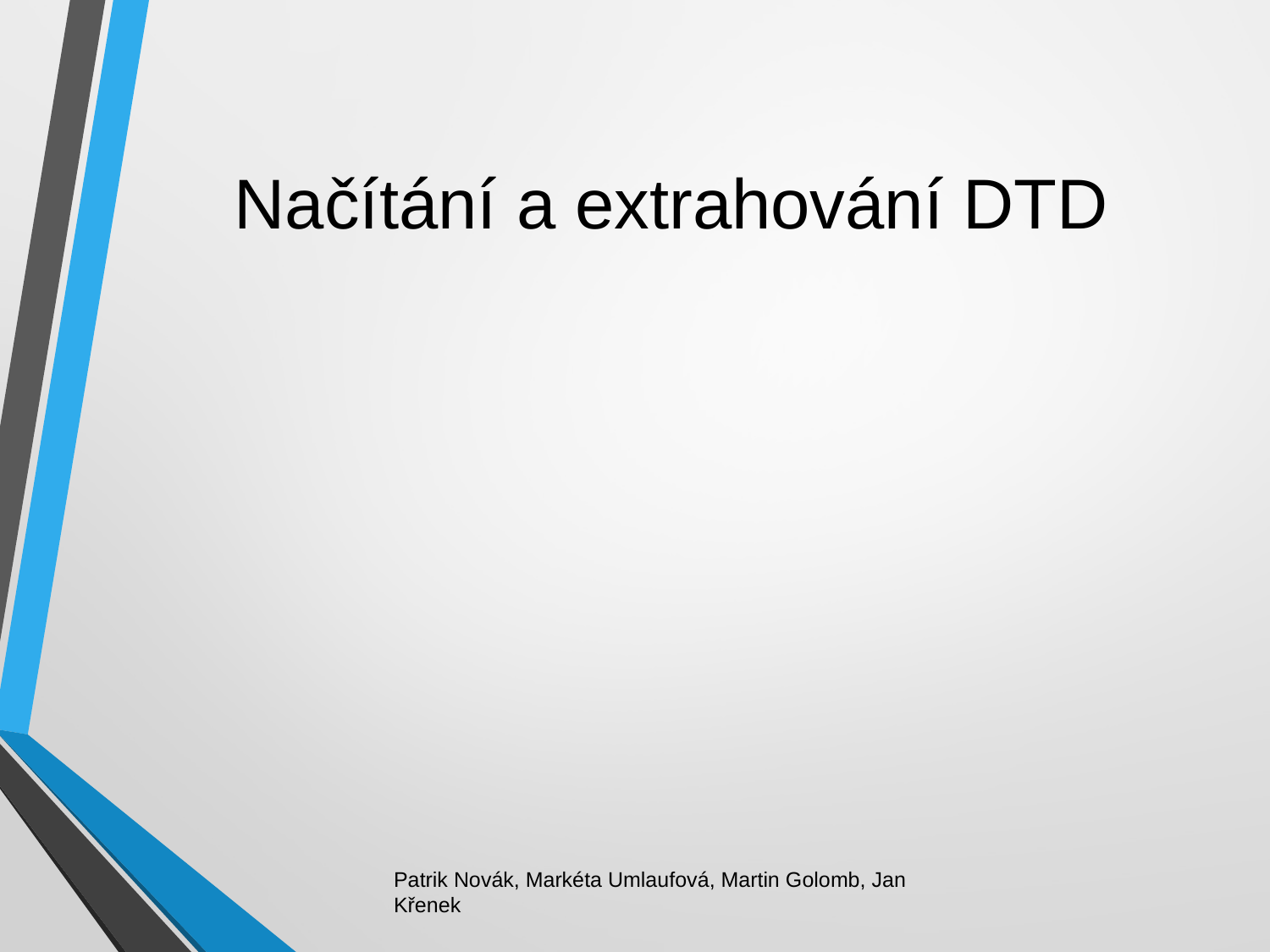

# Načítání a extrahování DTD

Patrik Novák, Markéta Umlaufová, Martin Golomb, Jan Křenek